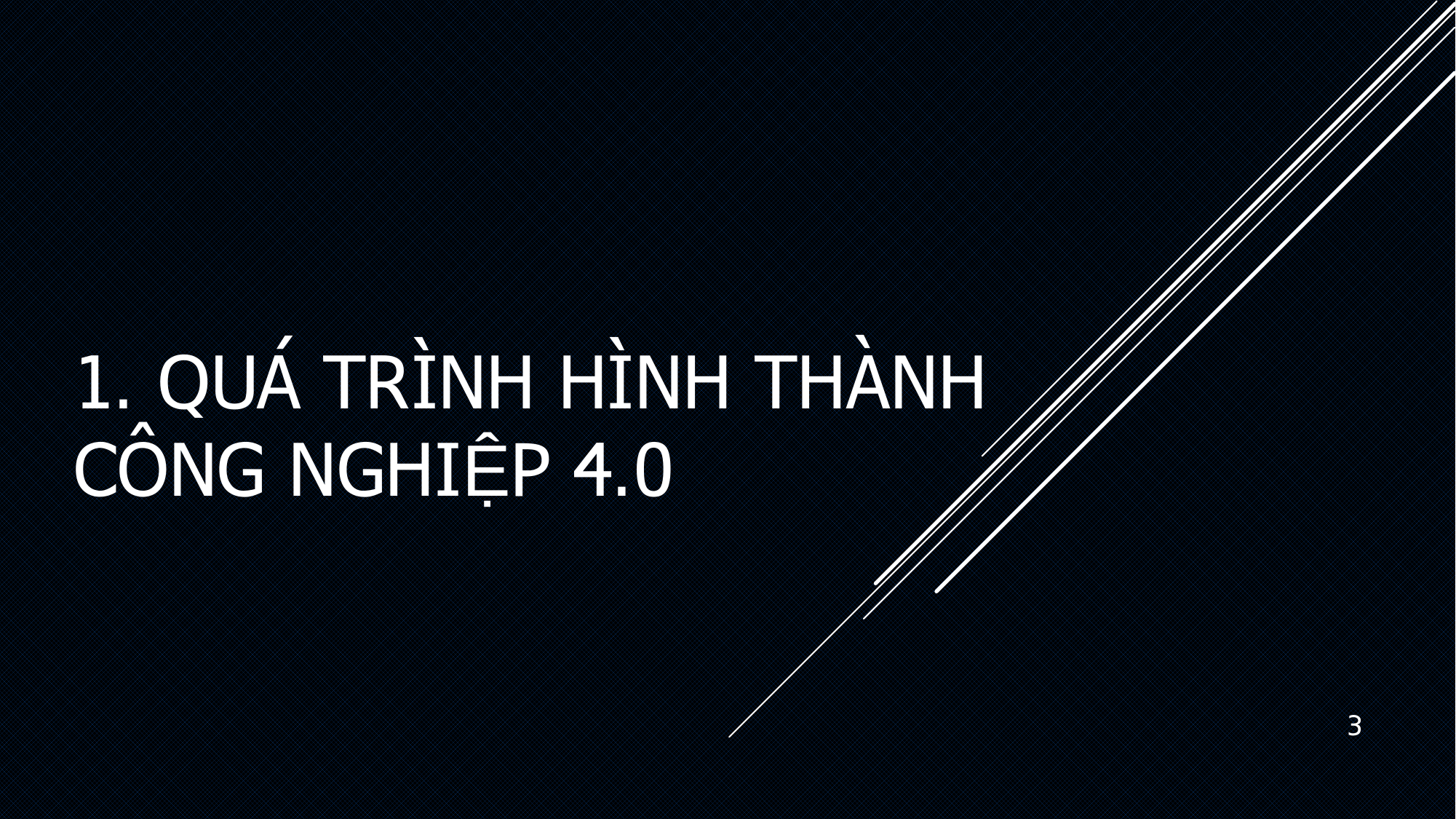

# 1. Quá Trình Hình Thành Công Nghiệp 4.0
3